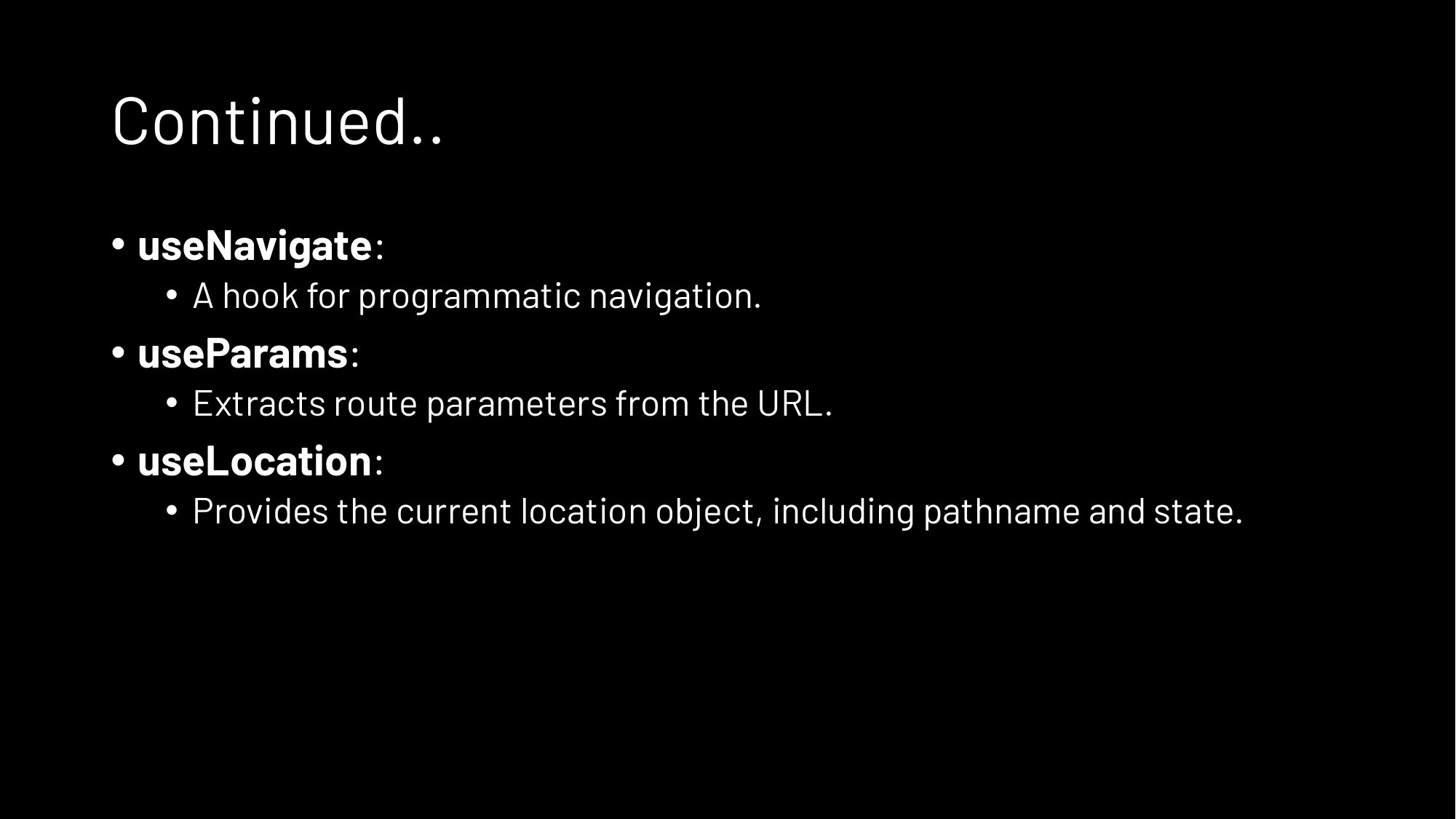

# Continued..
useNavigate:
A hook for programmatic navigation.
useParams:
Extracts route parameters from the URL.
useLocation:
Provides the current location object, including pathname and state.